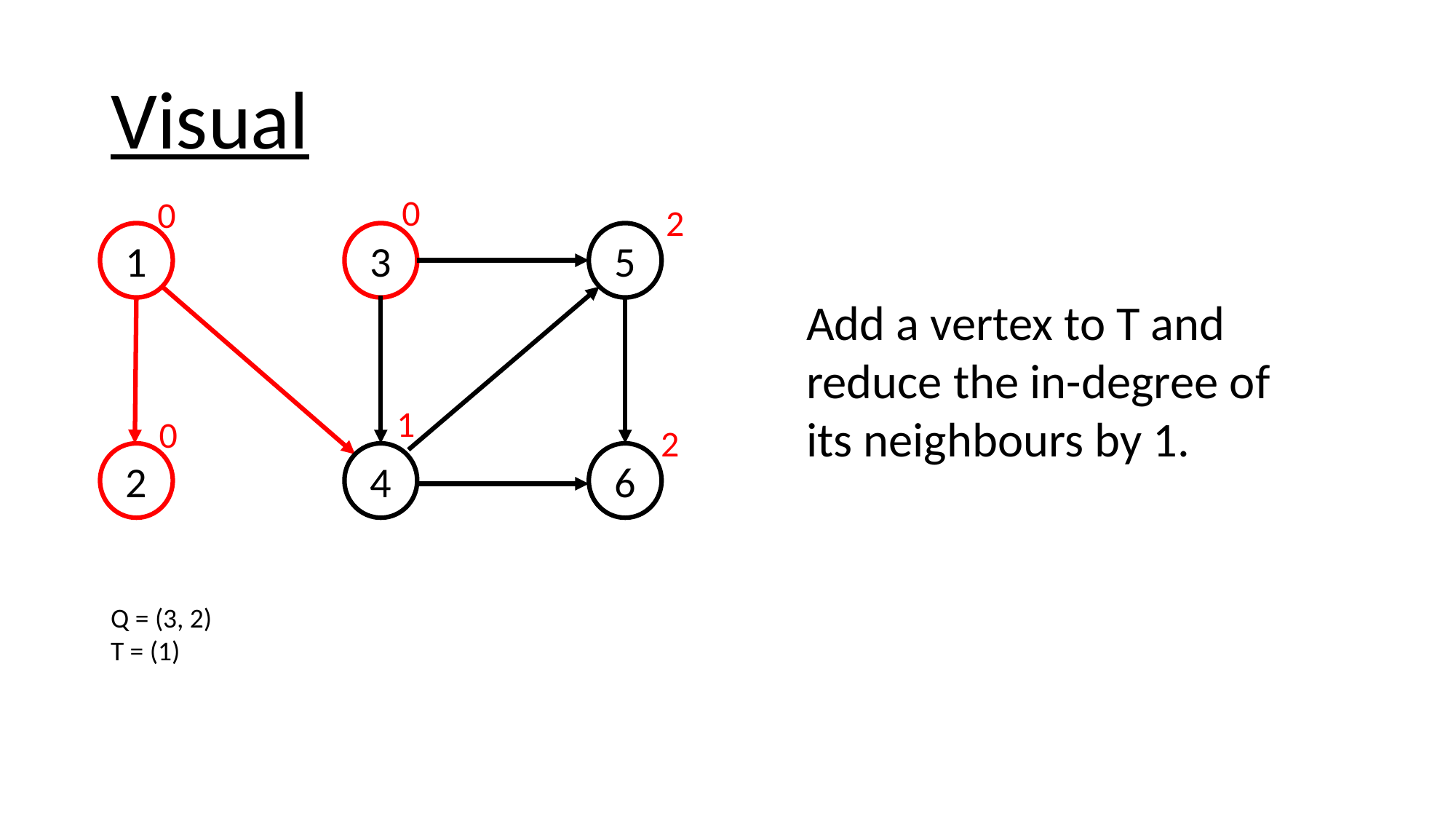

# Visual
0
0
2
1
3
5
Add a vertex to T and reduce the in-degree of its neighbours by 1.
1
0
2
2
4
6
Q = (3, 2)
T = (1)